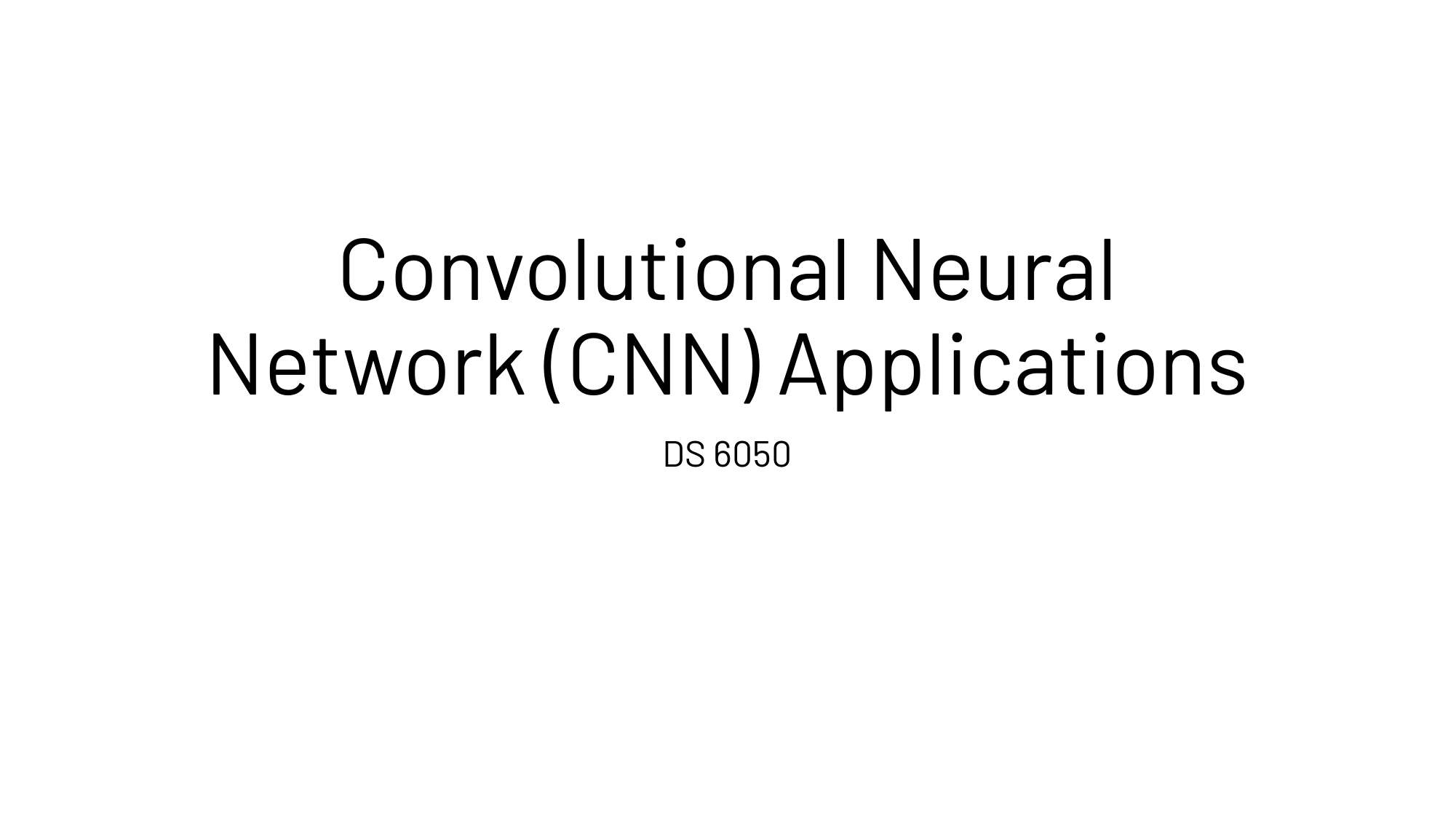

# Convolutional Neural Network (CNN) Applications
DS 6050